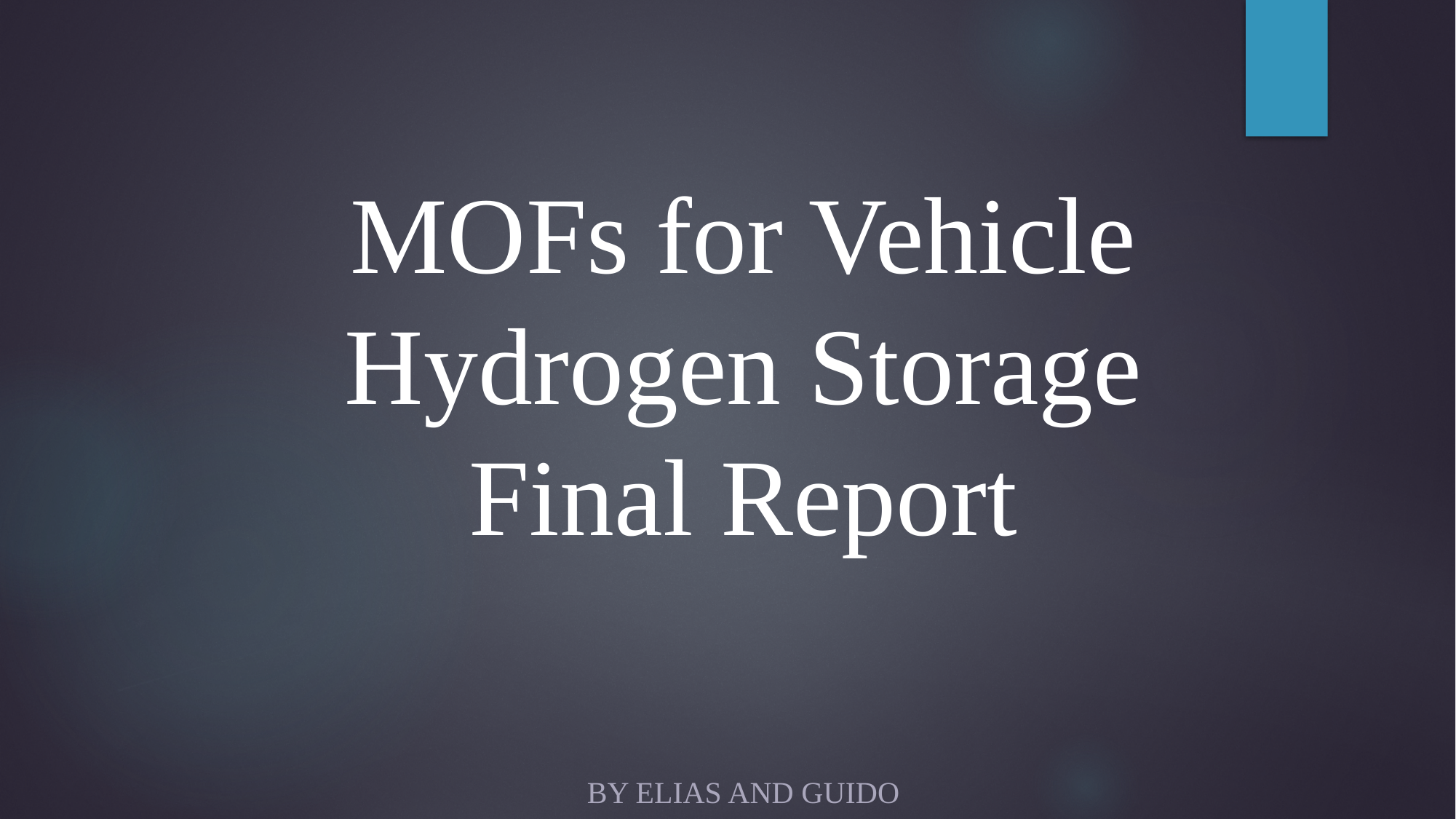

# MOFs for Vehicle Hydrogen Storage Final Report
By Elias and Guido